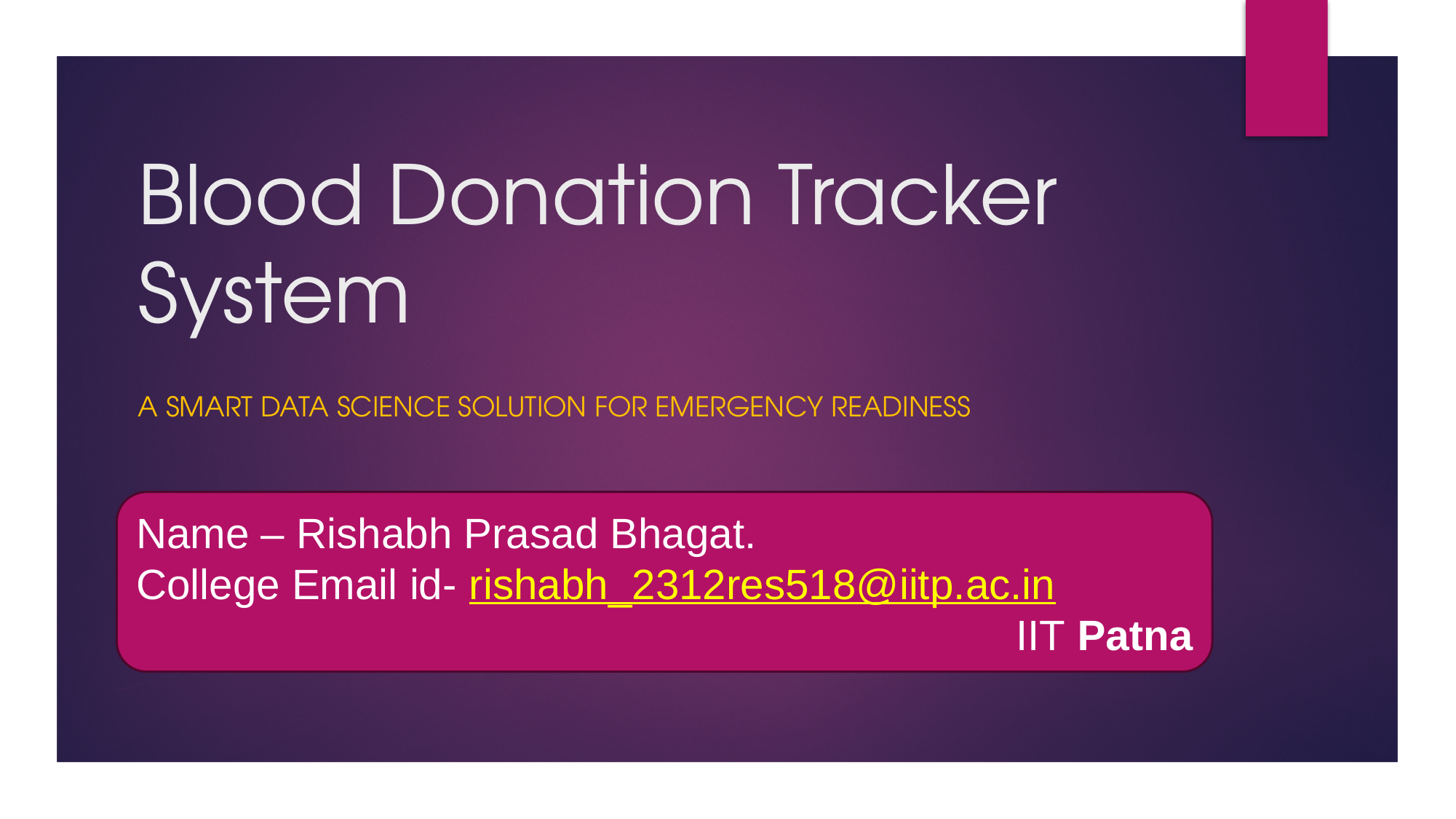

# Blood Donation Tracker System
A Smart Data Science Solution for Emergency Readiness
Name – Rishabh Prasad Bhagat.
College Email id- rishabh_2312res518@iitp.ac.in
IIT Patna